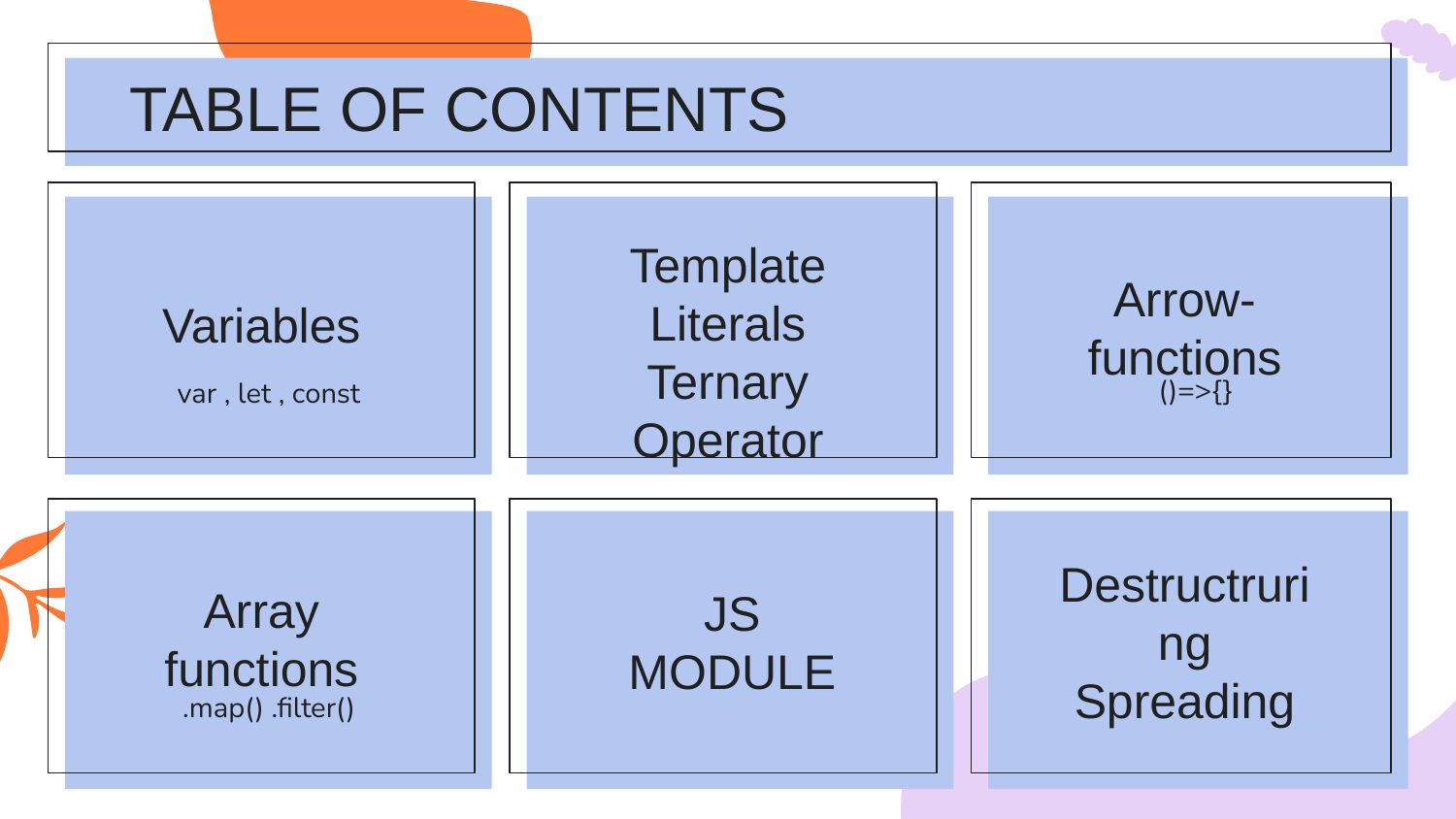

TABLE OF CONTENTS
Template Literals
Ternary Operator
Variables
Arrow-functions
()=>{}
var , let , const
Array functions
JS
MODULE
Destructruring
Spreading
.map() .filter()